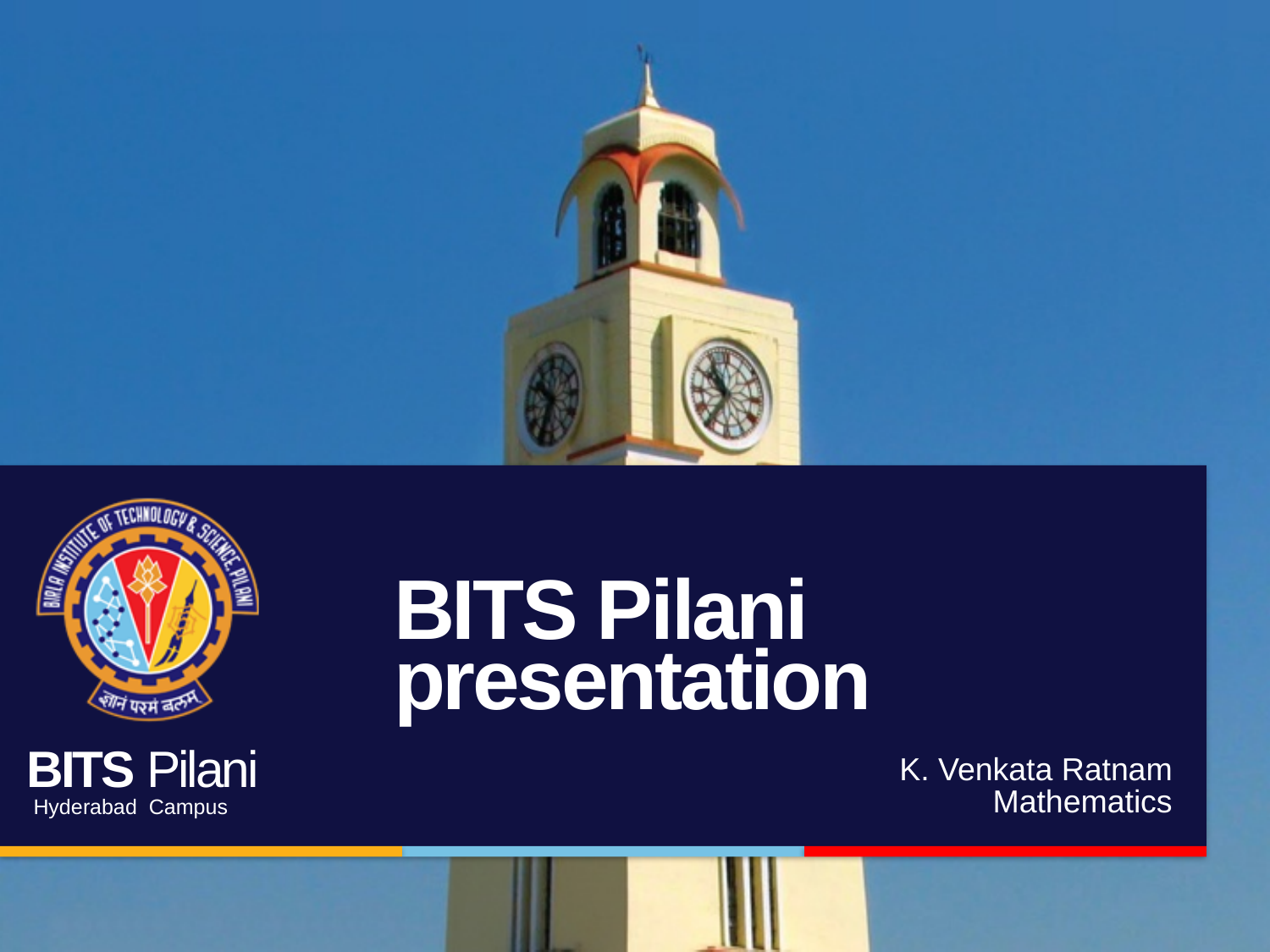

# BITS Pilani presentation
K. Venkata Ratnam
Mathematics